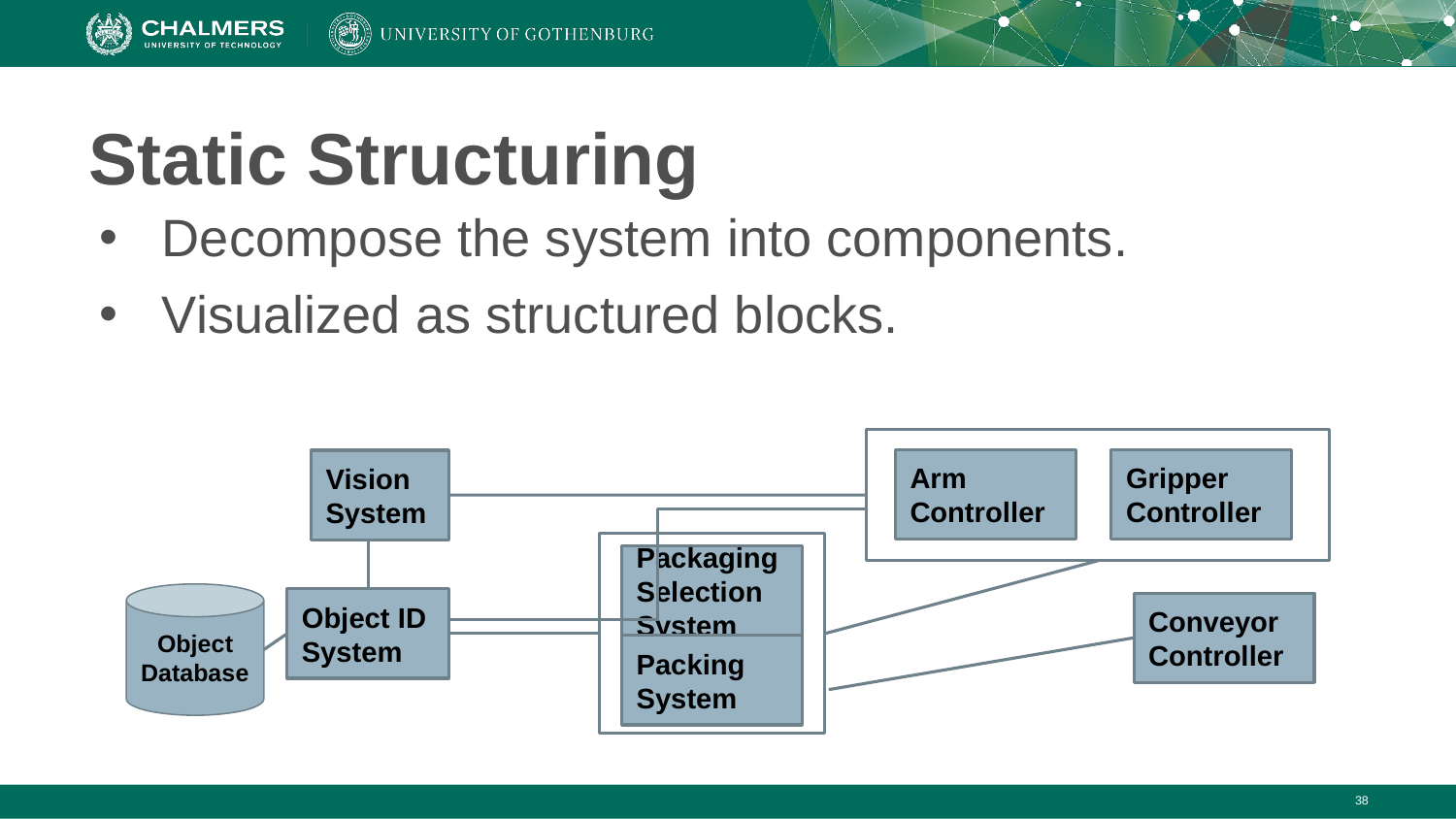

# Static Structuring
Decompose the system into components.
Visualized as structured blocks.

Arm Controller
Gripper Controller
Vision System

Packaging Selection System
Object Database
Object ID System
Conveyor Controller
Packing System
38